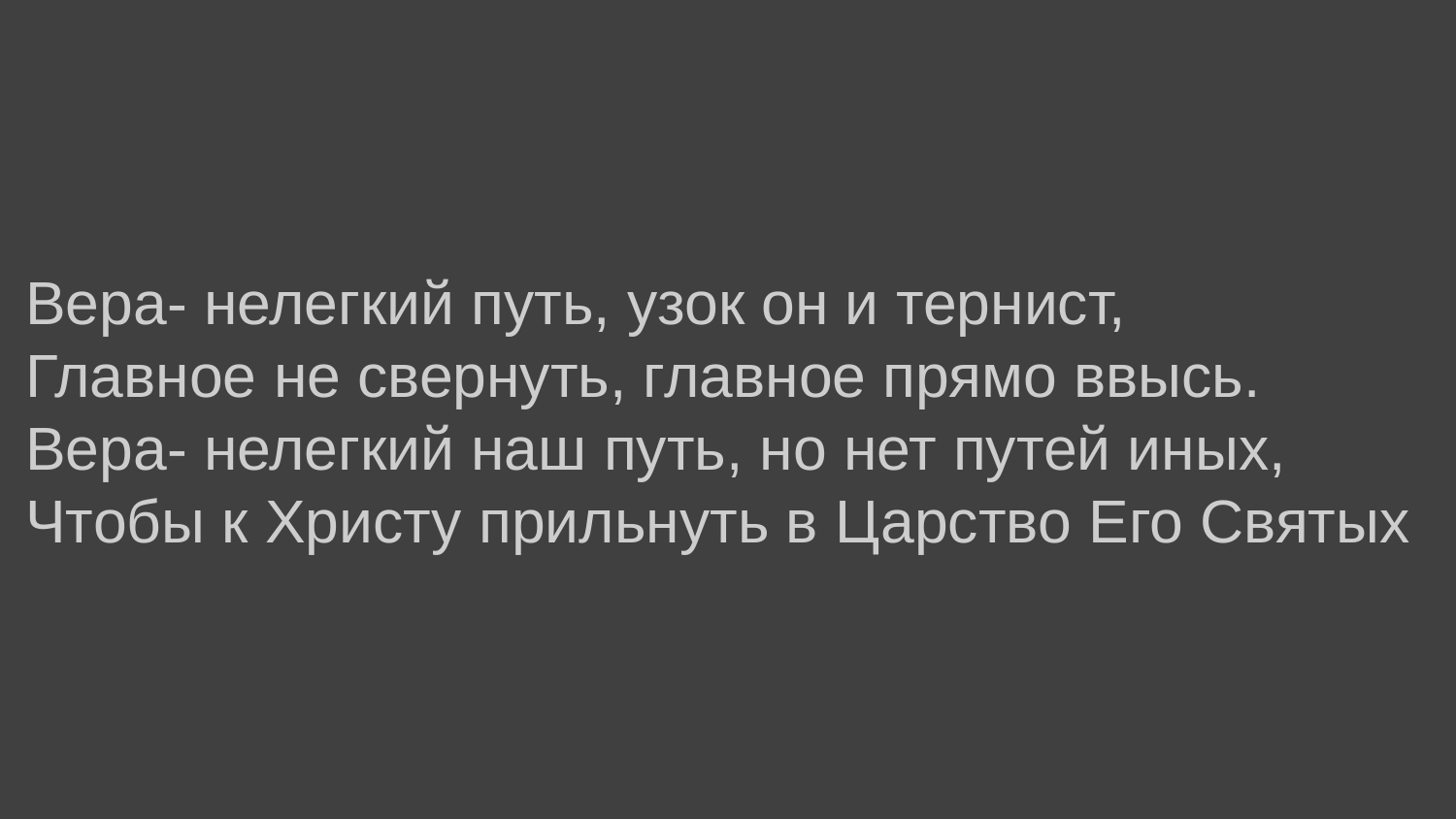

Вера- нелегкий путь, узок он и тернист,
Главное не свернуть, главное прямо ввысь.
Вера- нелегкий наш путь, но нет путей иных,
Чтобы к Христу прильнуть в Царство Его Святых